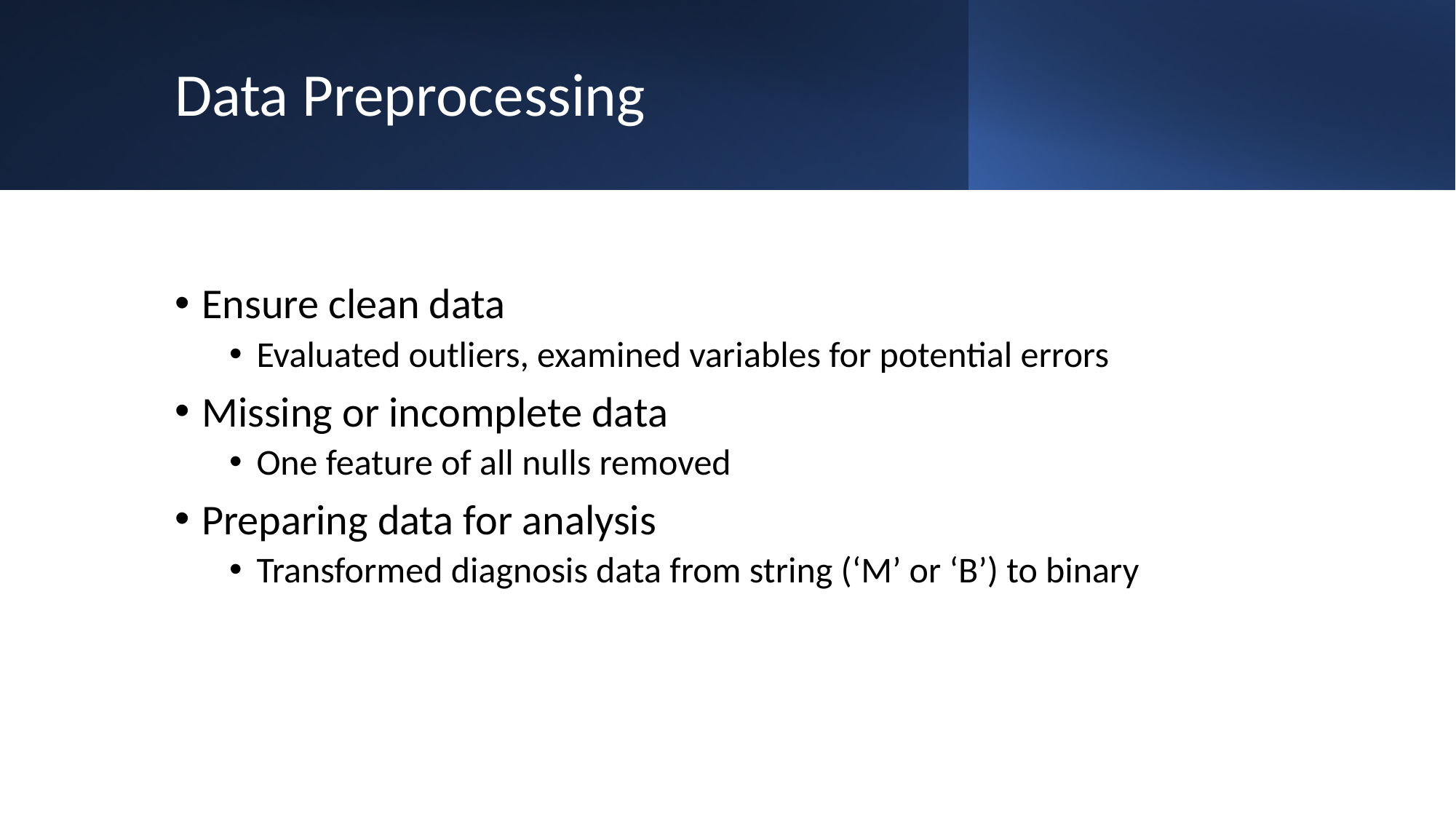

# Data Preprocessing
Ensure clean data
Evaluated outliers, examined variables for potential errors
Missing or incomplete data
One feature of all nulls removed
Preparing data for analysis
Transformed diagnosis data from string (‘M’ or ‘B’) to binary